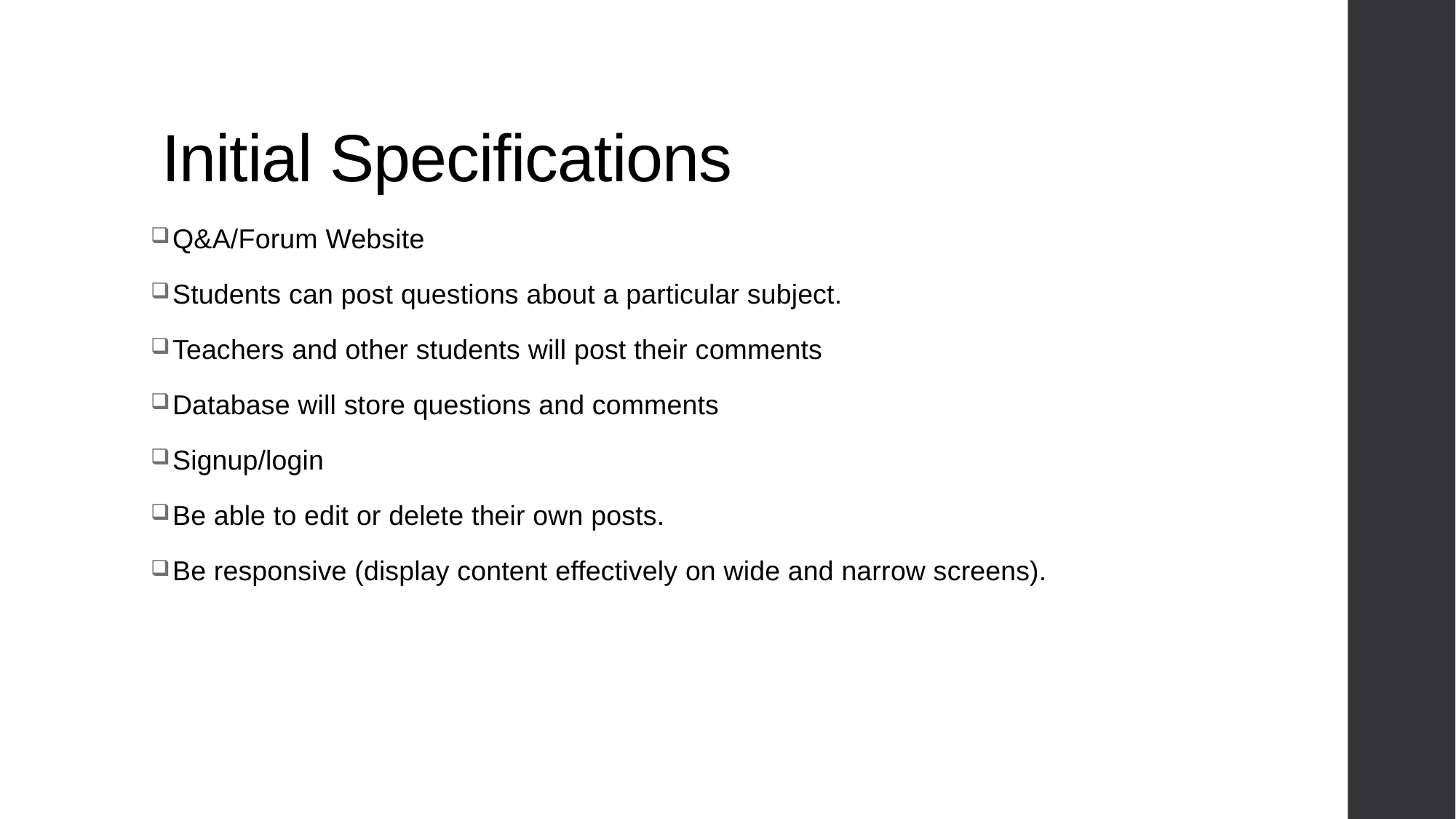

# Initial Specifications
Q&A/Forum Website​
Students can post questions about a particular subject.​
Teachers and other students will post their comments ​
Database will store questions and comments
Signup/login
Be able to edit or delete their own posts.
Be responsive (display content effectively on wide and narrow screens).